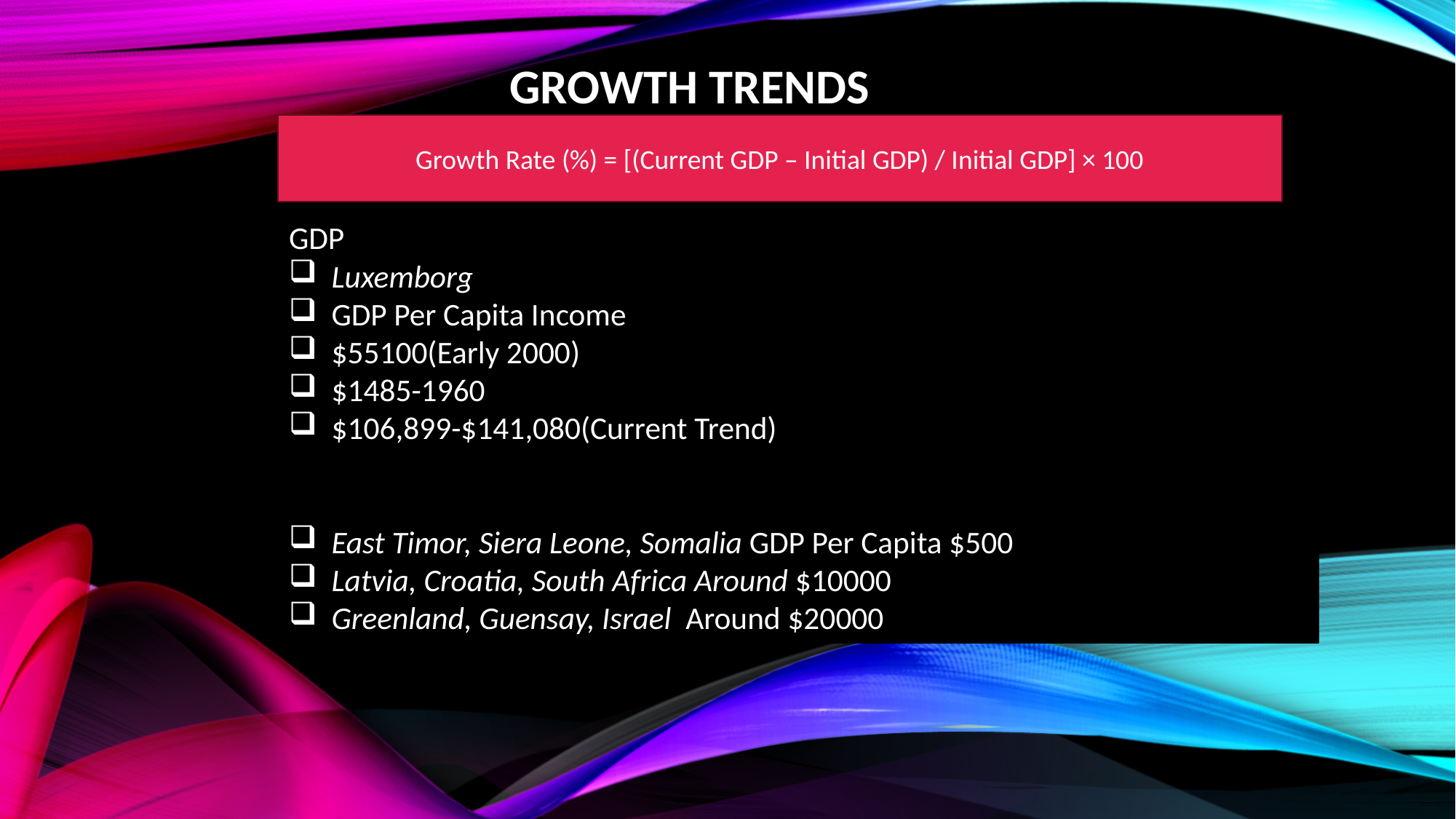

GROWTH TRENDS

Growth Rate (%) = [(Current GDP – Initial GDP) / Initial GDP] × 100

GDP
Luxemborg
GDP Per Capita Income
$55100(Early 2000)
$1485-1960
$106,899-$141,080(Current Trend)

East Timor, Siera Leone, Somalia GDP Per Capita $500
Latvia, Croatia, South Africa Around $10000
Greenland, Guensay, Israel  Around $20000